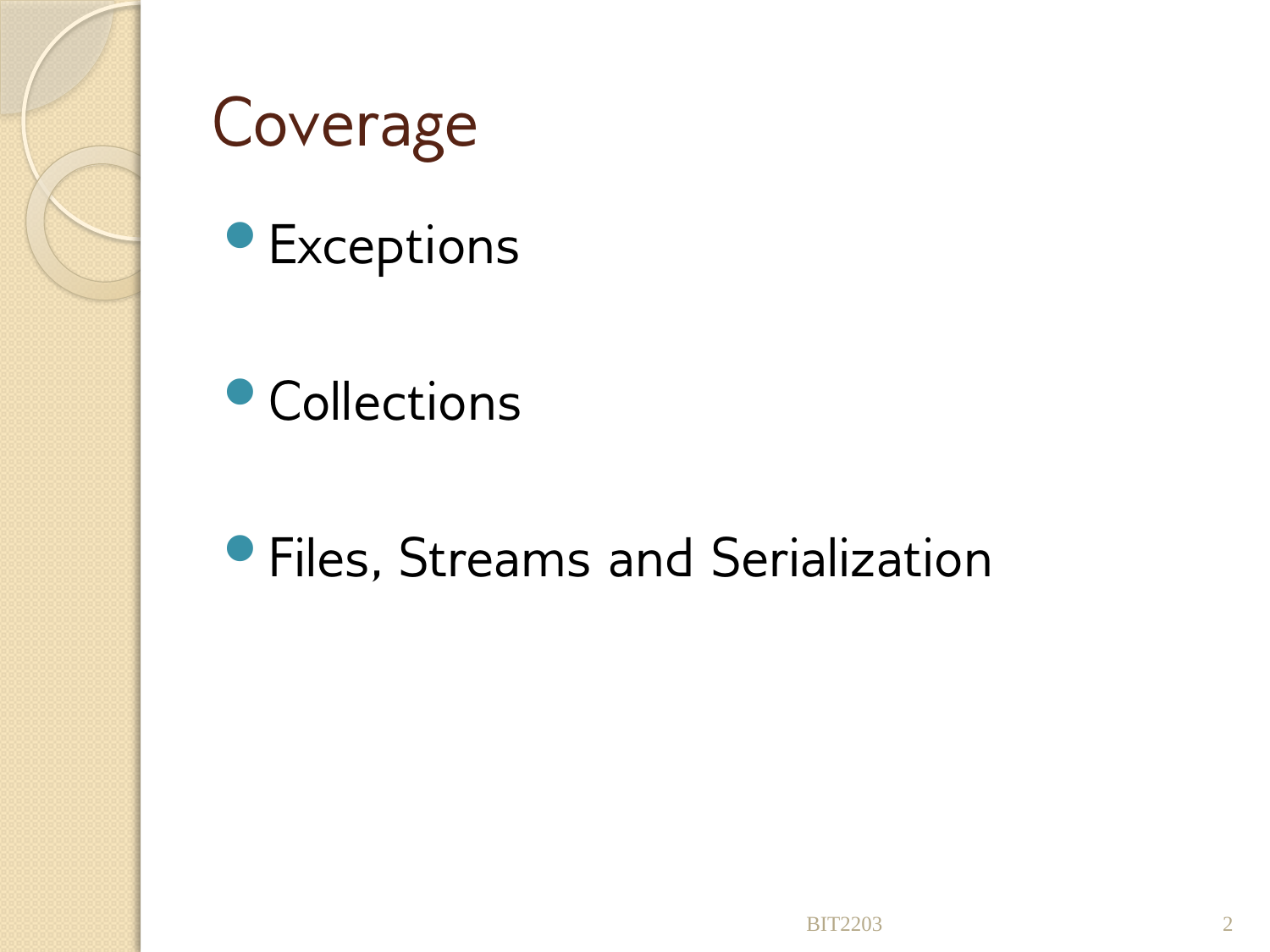

# Coverage
Exceptions

Collections

Files, Streams and Serialization

BIT2203
2